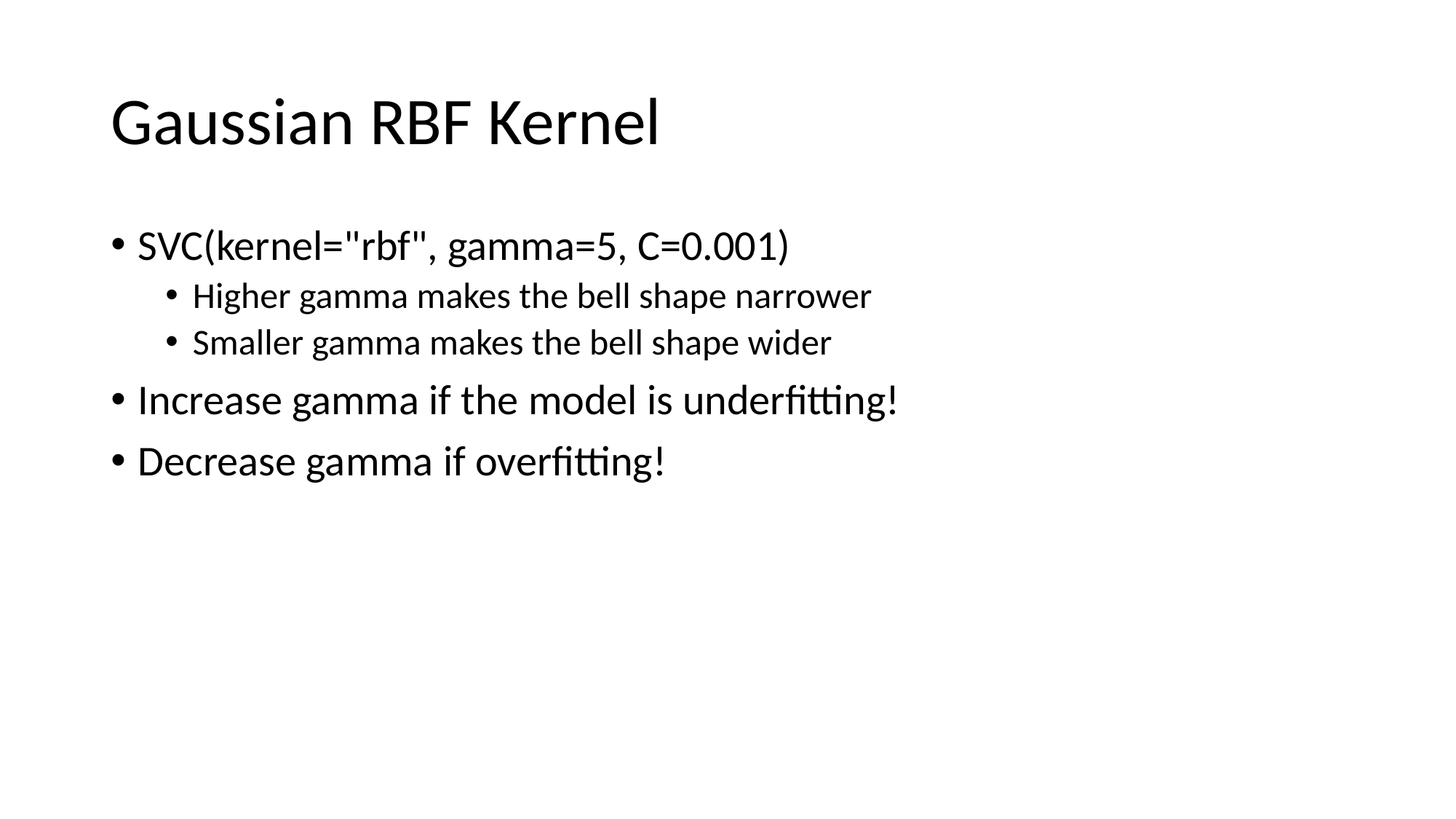

# Gaussian RBF Kernel
SVC(kernel="rbf", gamma=5, C=0.001)
Higher gamma makes the bell shape narrower
Smaller gamma makes the bell shape wider
Increase gamma if the model is underfitting!
Decrease gamma if overfitting!